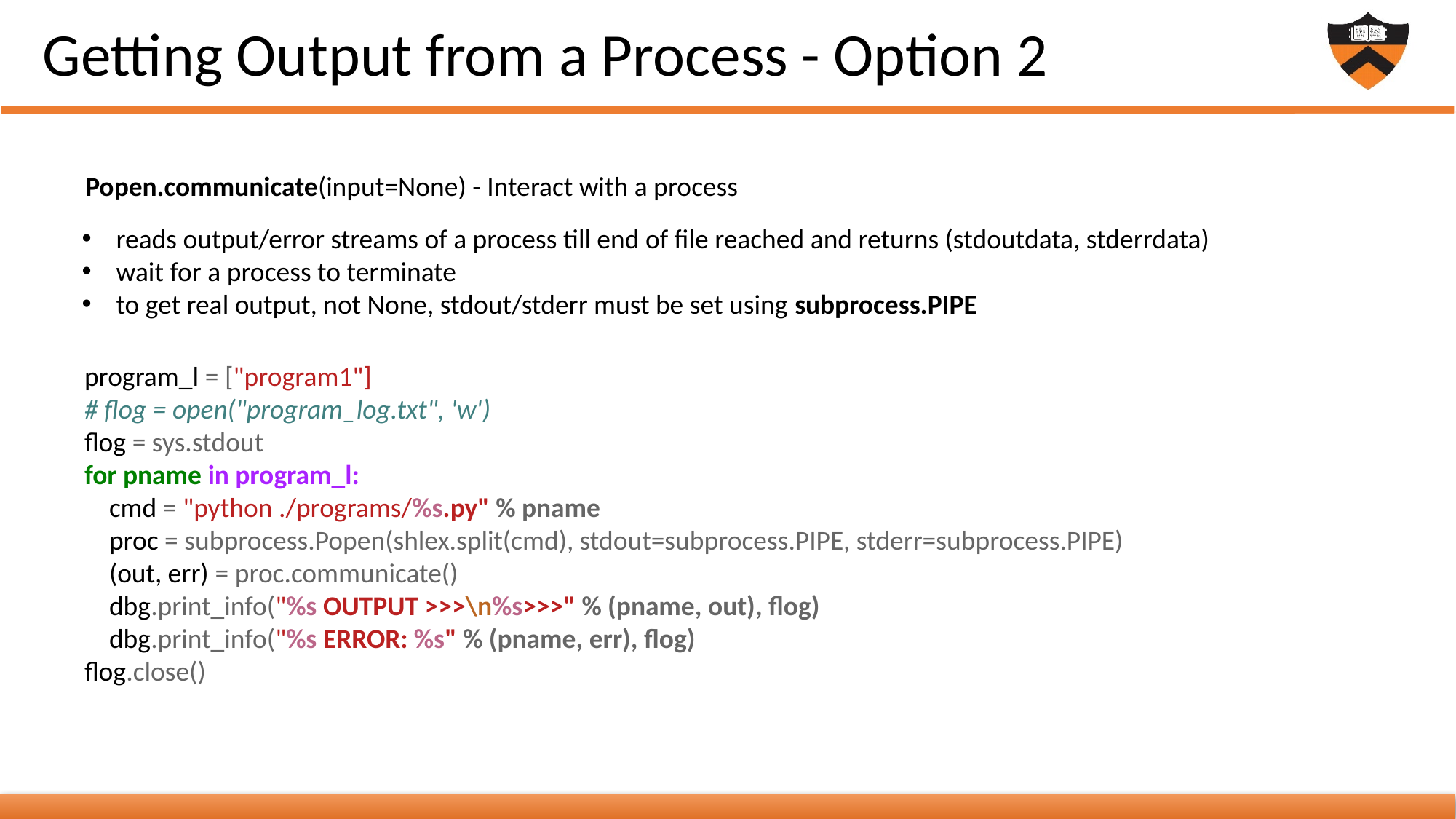

# Getting Output from a Process - Option 2
Popen.communicate(input=None) - Interact with a process
reads output/error streams of a process till end of file reached and returns (stdoutdata, stderrdata)
wait for a process to terminate
to get real output, not None, stdout/stderr must be set using subprocess.PIPE

 program_l = ["program1"]
 # flog = open("program_log.txt", 'w')
 flog = sys.stdout
 for pname in program_l:
     cmd = "python ./programs/%s.py" % pname
     proc = subprocess.Popen(shlex.split(cmd), stdout=subprocess.PIPE, stderr=subprocess.PIPE)
     (out, err) = proc.communicate()
     dbg.print_info("%s OUTPUT >>>\n%s>>>" % (pname, out), flog)
     dbg.print_info("%s ERROR: %s" % (pname, err), flog)
 flog.close()